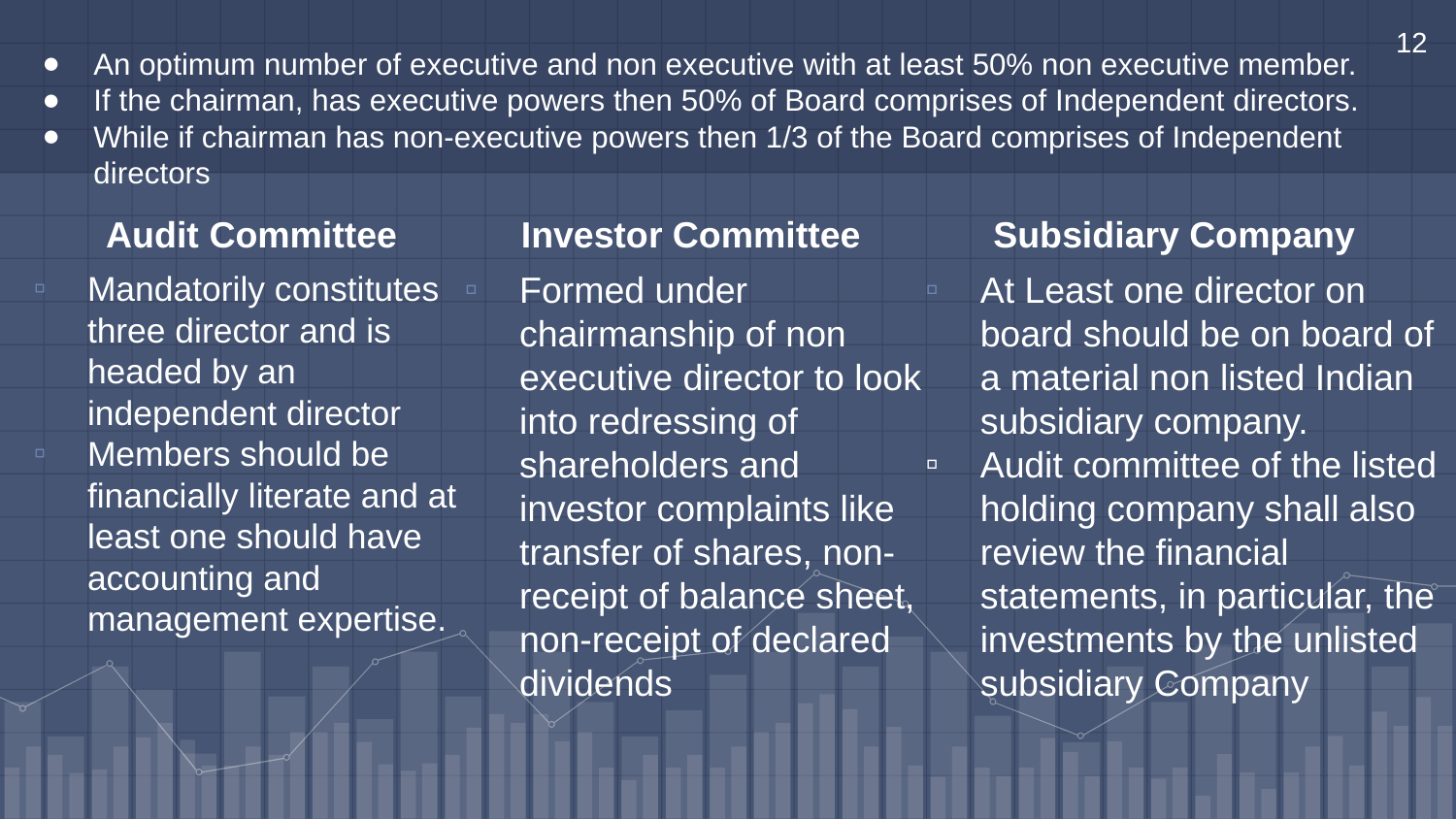

12
# An optimum number of executive and non executive with at least 50% non executive member.
If the chairman, has executive powers then 50% of Board comprises of Independent directors.
While if chairman has non-executive powers then 1/3 of the Board comprises of Independent directors
Audit Committee
Mandatorily constitutes three director and is headed by an independent director
Members should be financially literate and at least one should have accounting and management expertise.
Investor Committee
Formed under chairmanship of non executive director to look into redressing of shareholders and investor complaints like transfer of shares, non-receipt of balance sheet, non-receipt of declared dividends
Subsidiary Company
At Least one director on board should be on board of a material non listed Indian subsidiary company.
Audit committee of the listed holding company shall also review the financial statements, in particular, the investments by the unlisted subsidiary Company